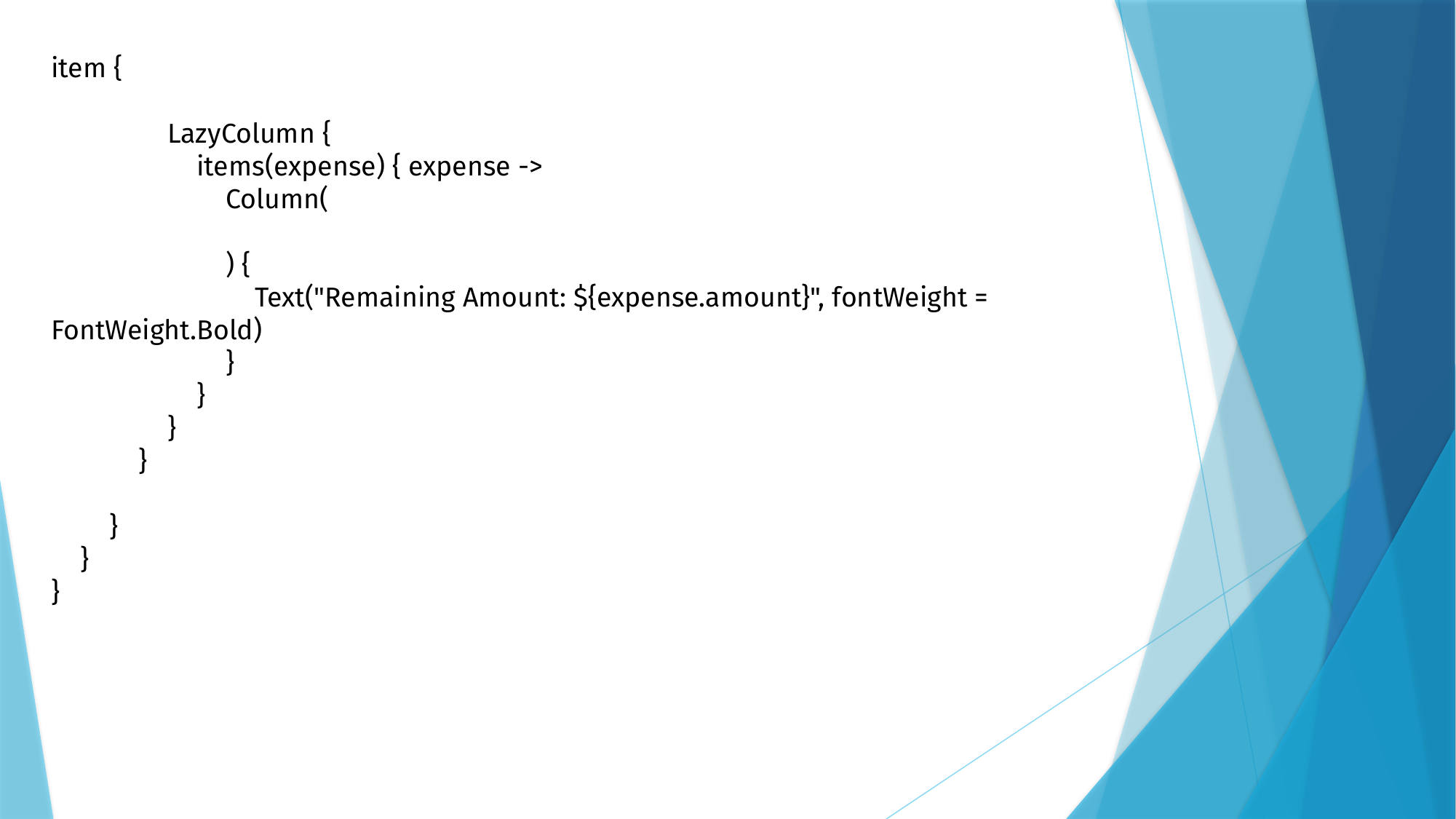

item {

                LazyColumn {
                    items(expense) { expense ->
                        Column(

                        ) {
                            Text("Remaining Amount: ${expense.amount}", fontWeight = FontWeight.Bold)
                        }
                    }
                }
            }

        }
    }
}